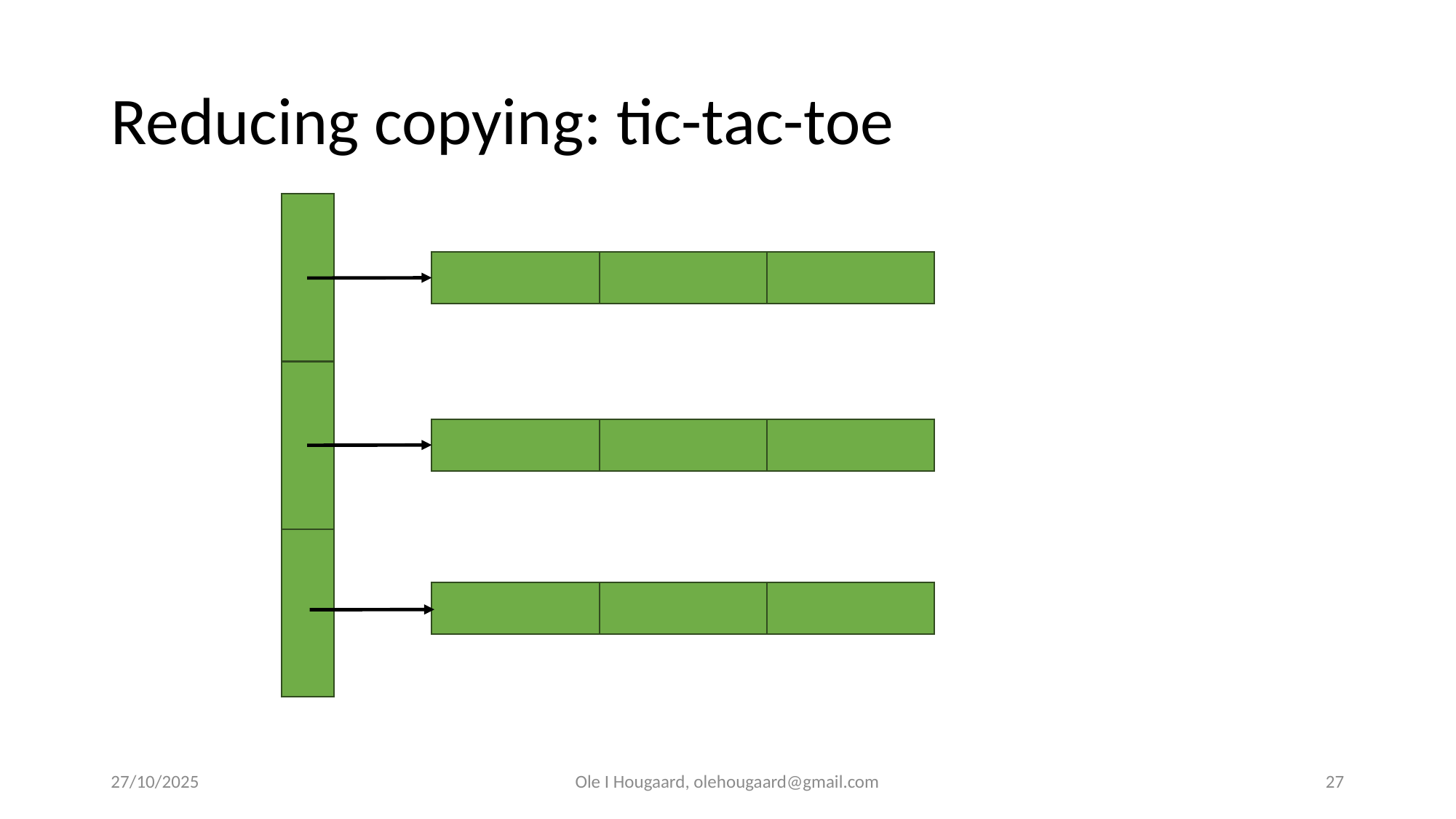

# Reducing copying: tic-tac-toe

27/10/2025
Ole I Hougaard, olehougaard@gmail.com
27